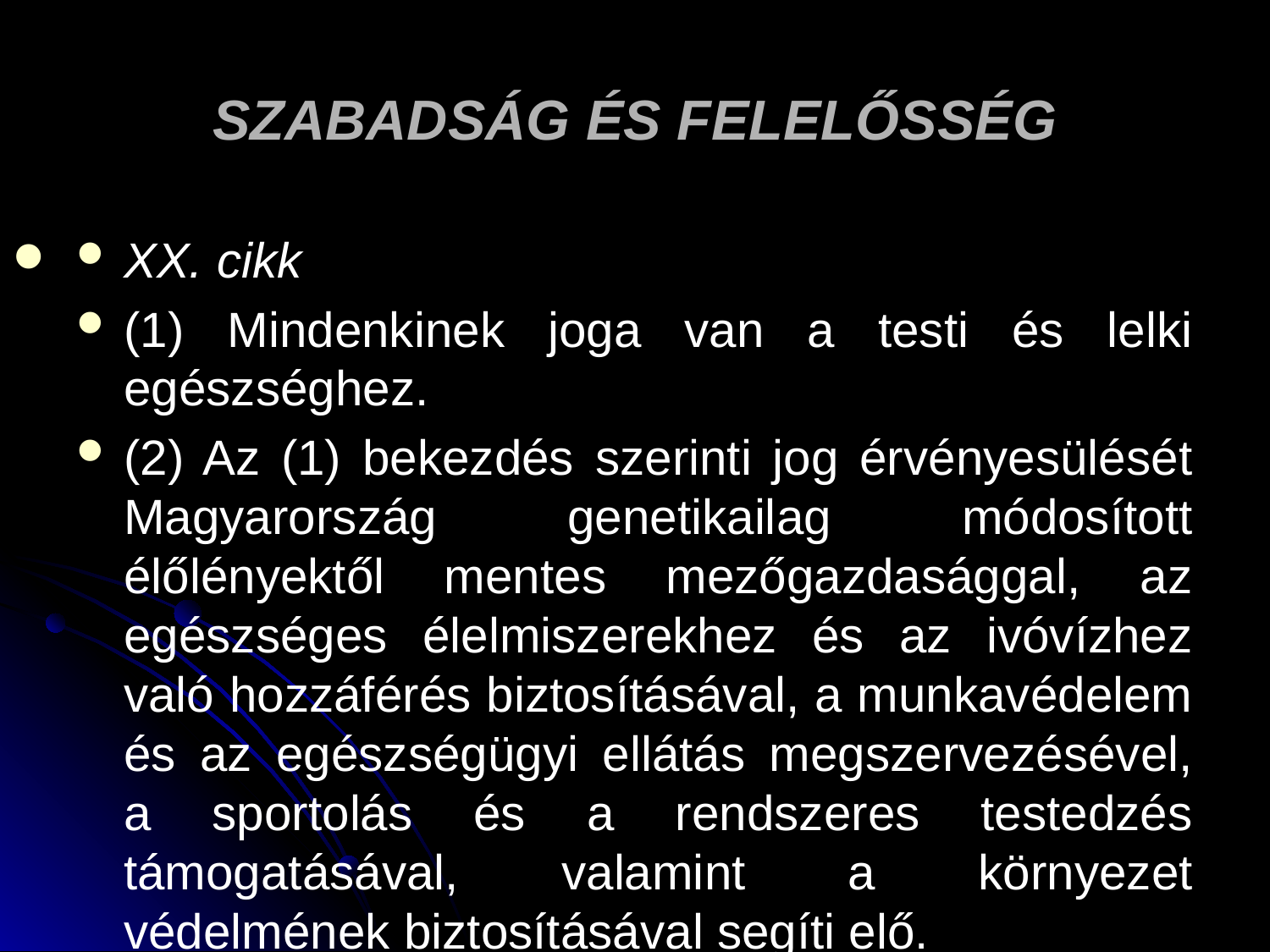

# SZABADSÁG ÉS FELELŐSSÉG

XX. cikk
(1) Mindenkinek joga van a testi és lelki egészséghez.
(2) Az (1) bekezdés szerinti jog érvényesülését Magyarország genetikailag módosított élőlényektől mentes mezőgazdasággal, az egészséges élelmiszerekhez és az ivóvízhez való hozzáférés biztosításával, a munkavédelem és az egészségügyi ellátás megszervezésével, a sportolás és a rendszeres testedzés támogatásával, valamint a környezet védelmének biztosításával segíti elő.